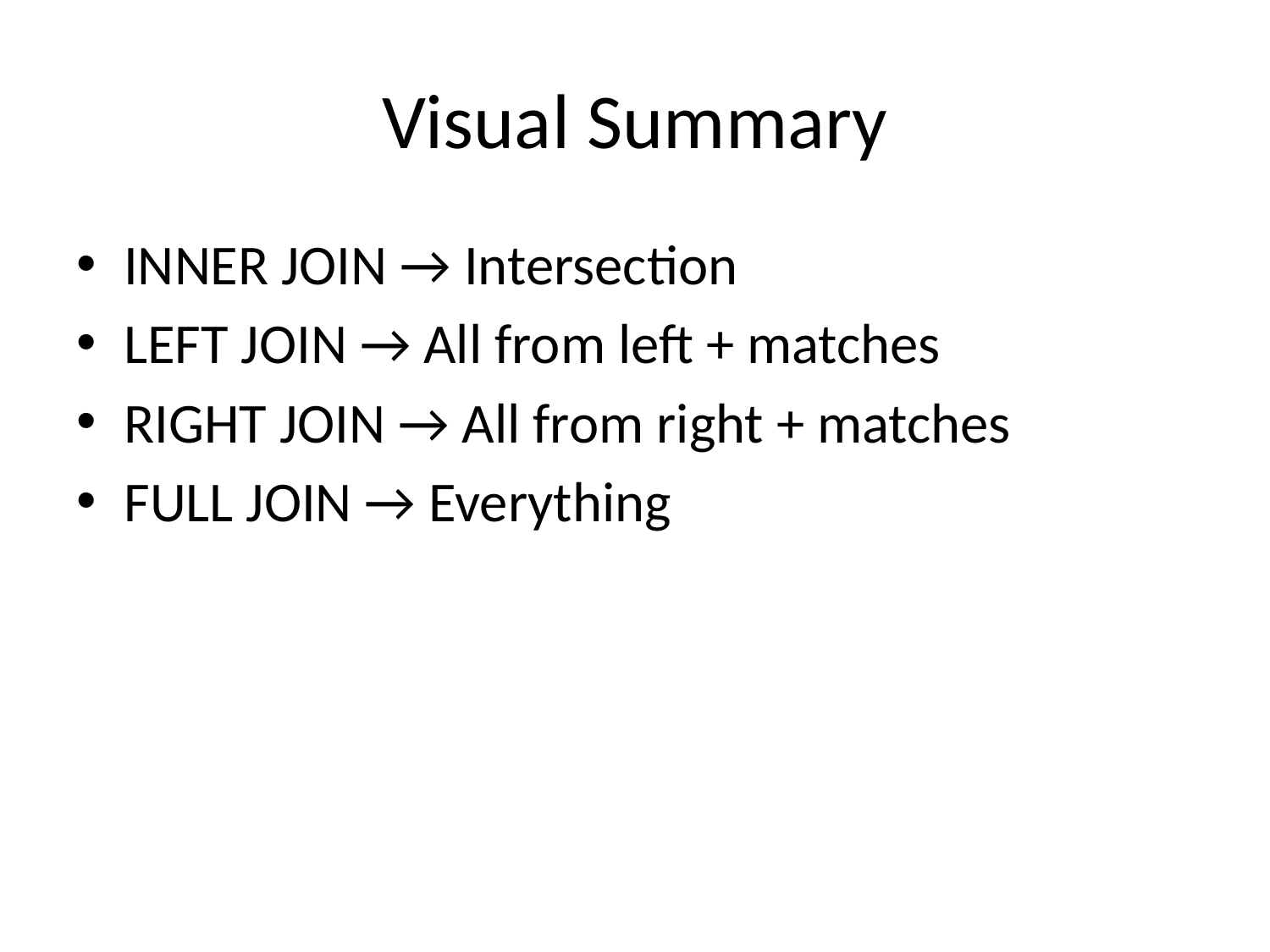

# Visual Summary
INNER JOIN → Intersection
LEFT JOIN → All from left + matches
RIGHT JOIN → All from right + matches
FULL JOIN → Everything